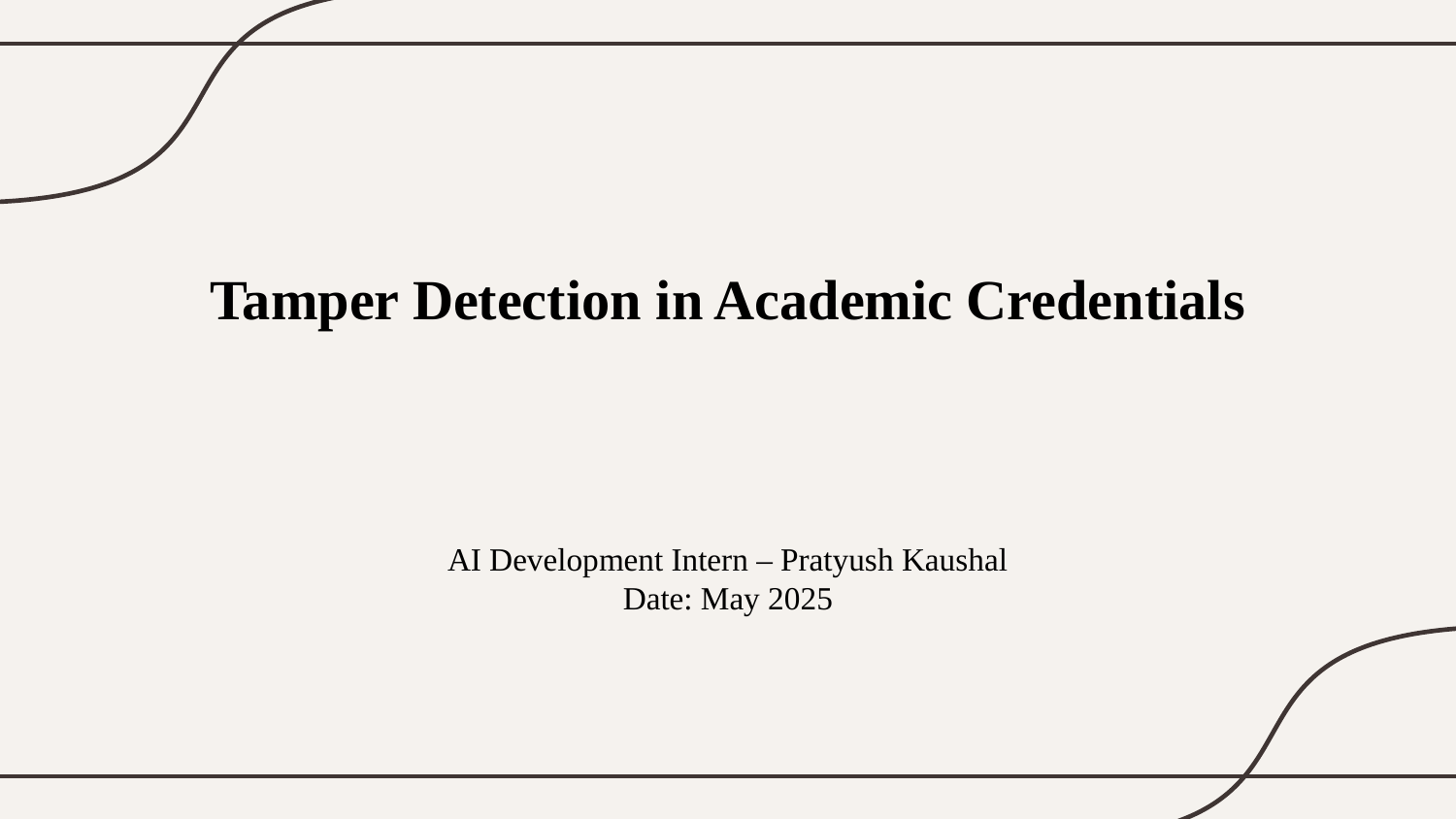

# Tamper Detection in Academic Credentials
AI Development Intern – Pratyush Kaushal
Date: May 2025